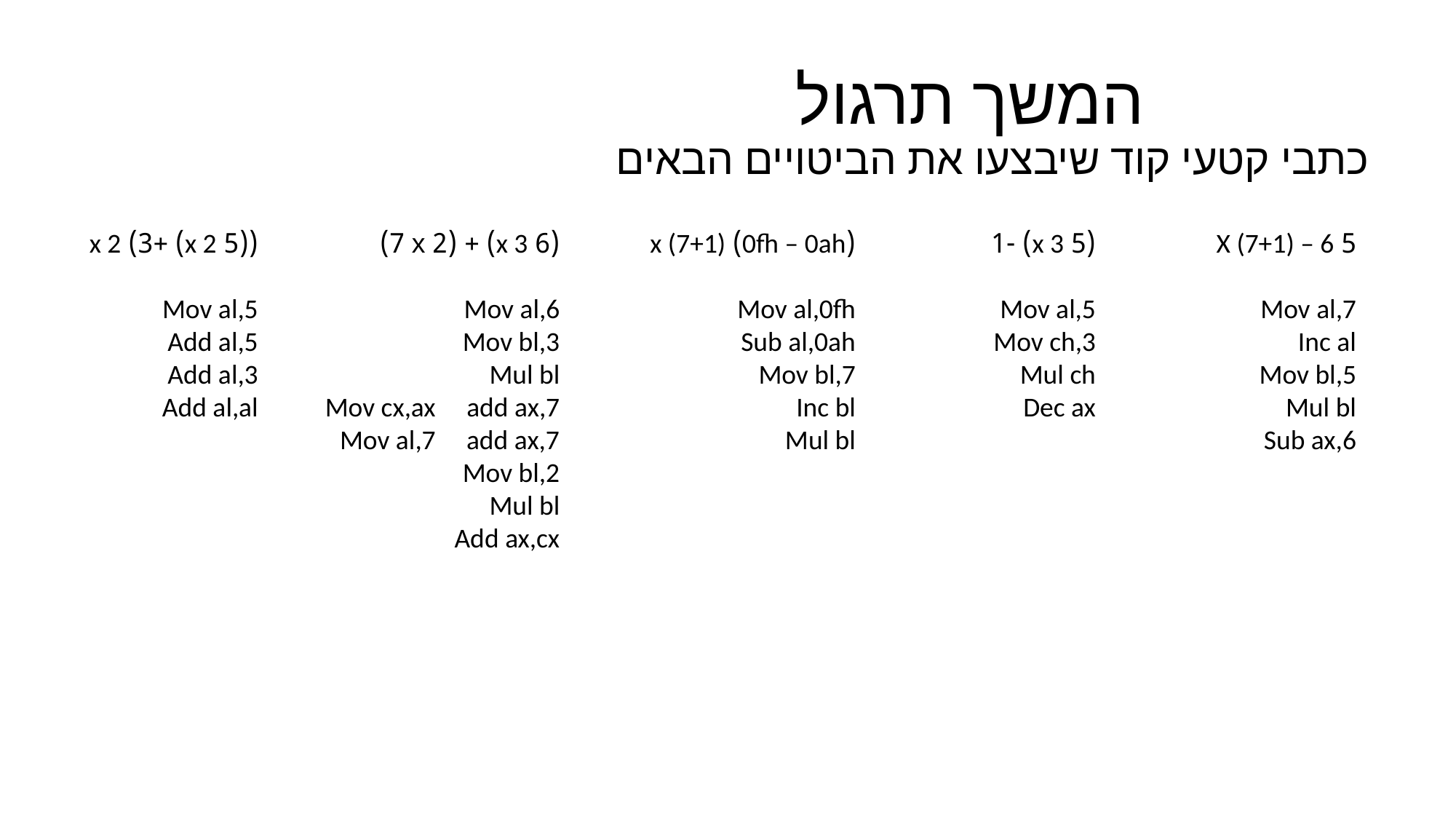

# המשך תרגול כתבי קטעי קוד שיבצעו את הביטויים הבאים
((5 x 2) +3) x 2

Mov al,5
Add al,5
Add al,3
Add al,al
(6 x 3) + (7 x 2)

Mov al,6
Mov bl,3
Mul bl
Mov cx,ax     add ax,7
Mov al,7     add ax,7
Mov bl,2
Mul bl
Add ax,cx

(0fh – 0ah) x (7+1)

Mov al,0fh
Sub al,0ah
Mov bl,7
Inc bl
Mul bl

(5 x 3) -1

Mov al,5
Mov ch,3
Mul ch
Dec ax
5 X (7+1) – 6

Mov al,7
Inc al
Mov bl,5
Mul bl
Sub ax,6